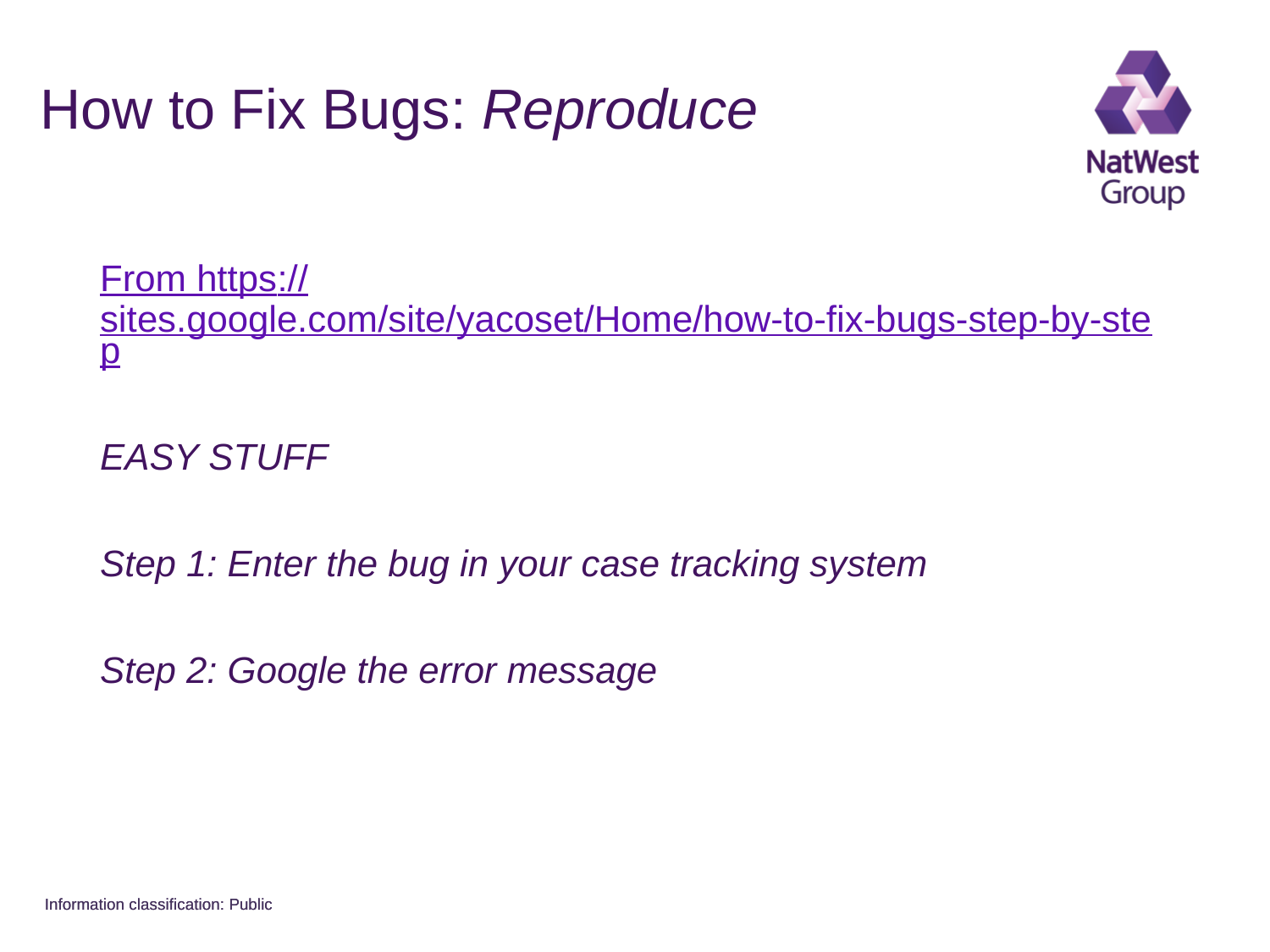

FOR INTERNAL USE ONLY
# How to Fix Bugs: Reproduce
From https://sites.google.com/site/yacoset/Home/how-to-fix-bugs-step-by-step

EASY STUFF

Step 1: Enter the bug in your case tracking system

Step 2: Google the error message

Information classiﬁcation: Public